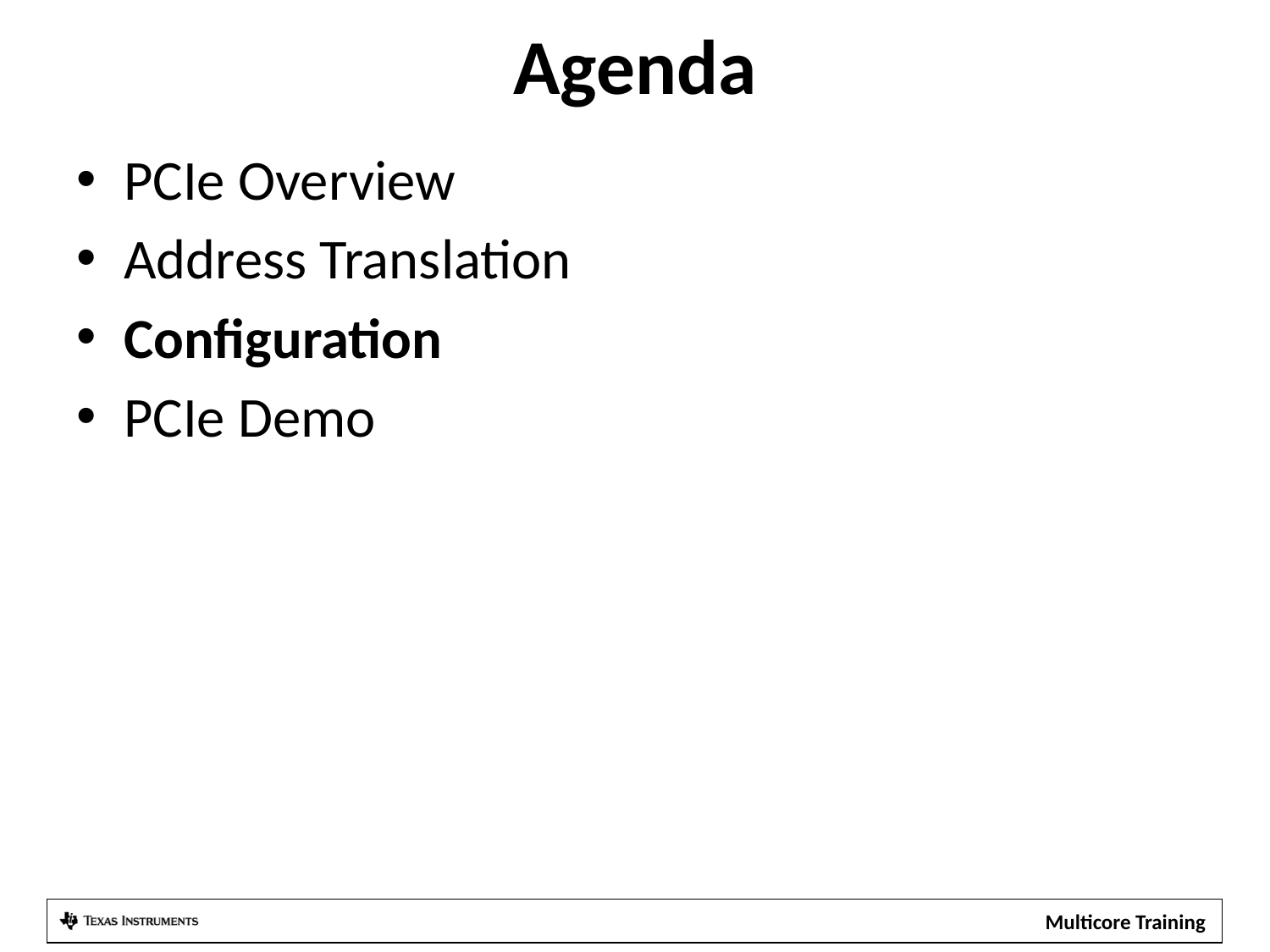

# Agenda
PCIe Overview
Address Translation
Configuration
PCIe Demo